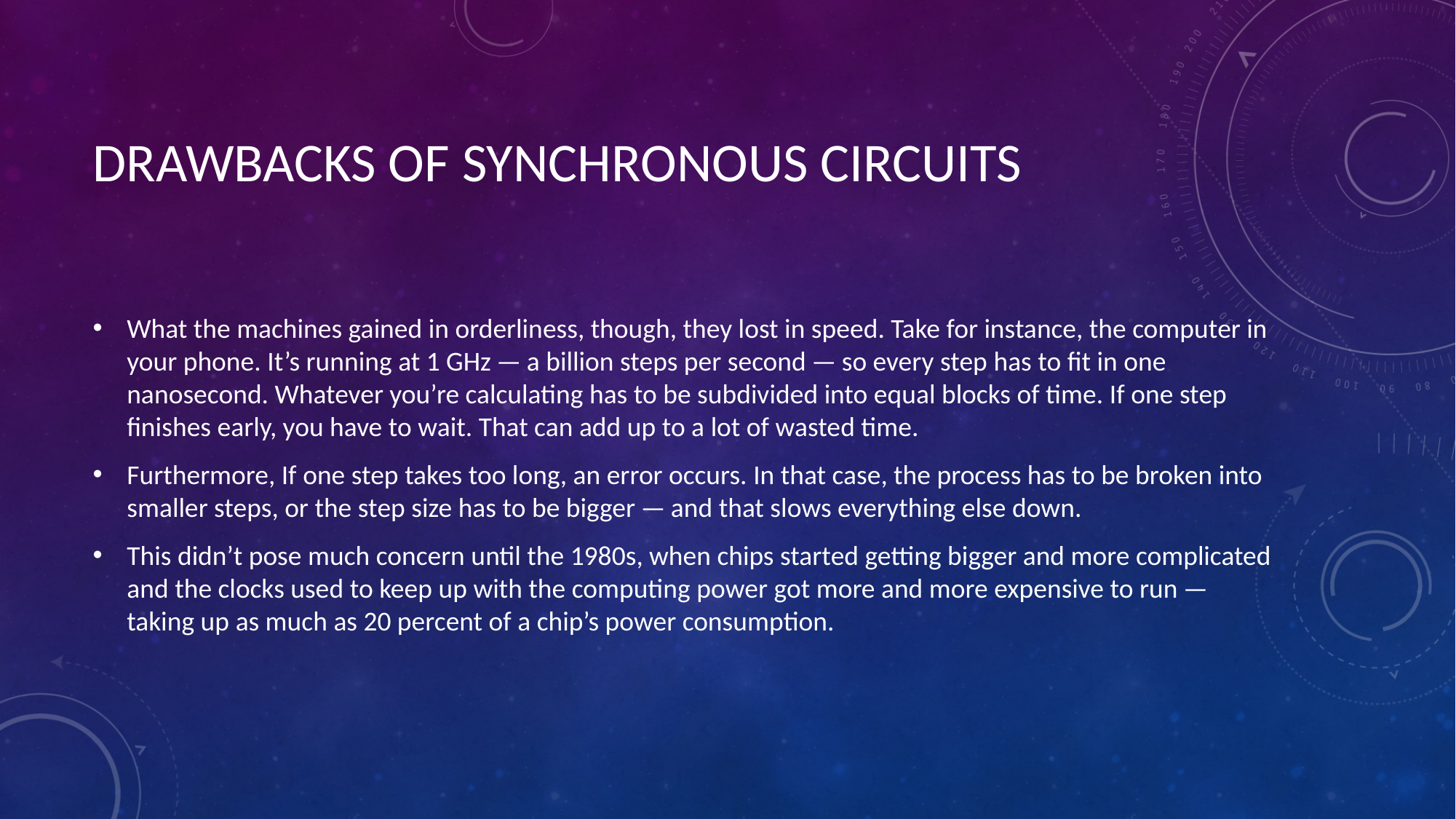

# Drawbacks of synchronous circuits
What the machines gained in orderliness, though, they lost in speed. Take for instance, the computer in your phone. It’s running at 1 GHz — a billion steps per second — so every step has to fit in one nanosecond. Whatever you’re calculating has to be subdivided into equal blocks of time. If one step finishes early, you have to wait. That can add up to a lot of wasted time.
Furthermore, If one step takes too long, an error occurs. In that case, the process has to be broken into smaller steps, or the step size has to be bigger — and that slows everything else down.
This didn’t pose much concern until the 1980s, when chips started getting bigger and more complicated and the clocks used to keep up with the computing power got more and more expensive to run — taking up as much as 20 percent of a chip’s power consumption.